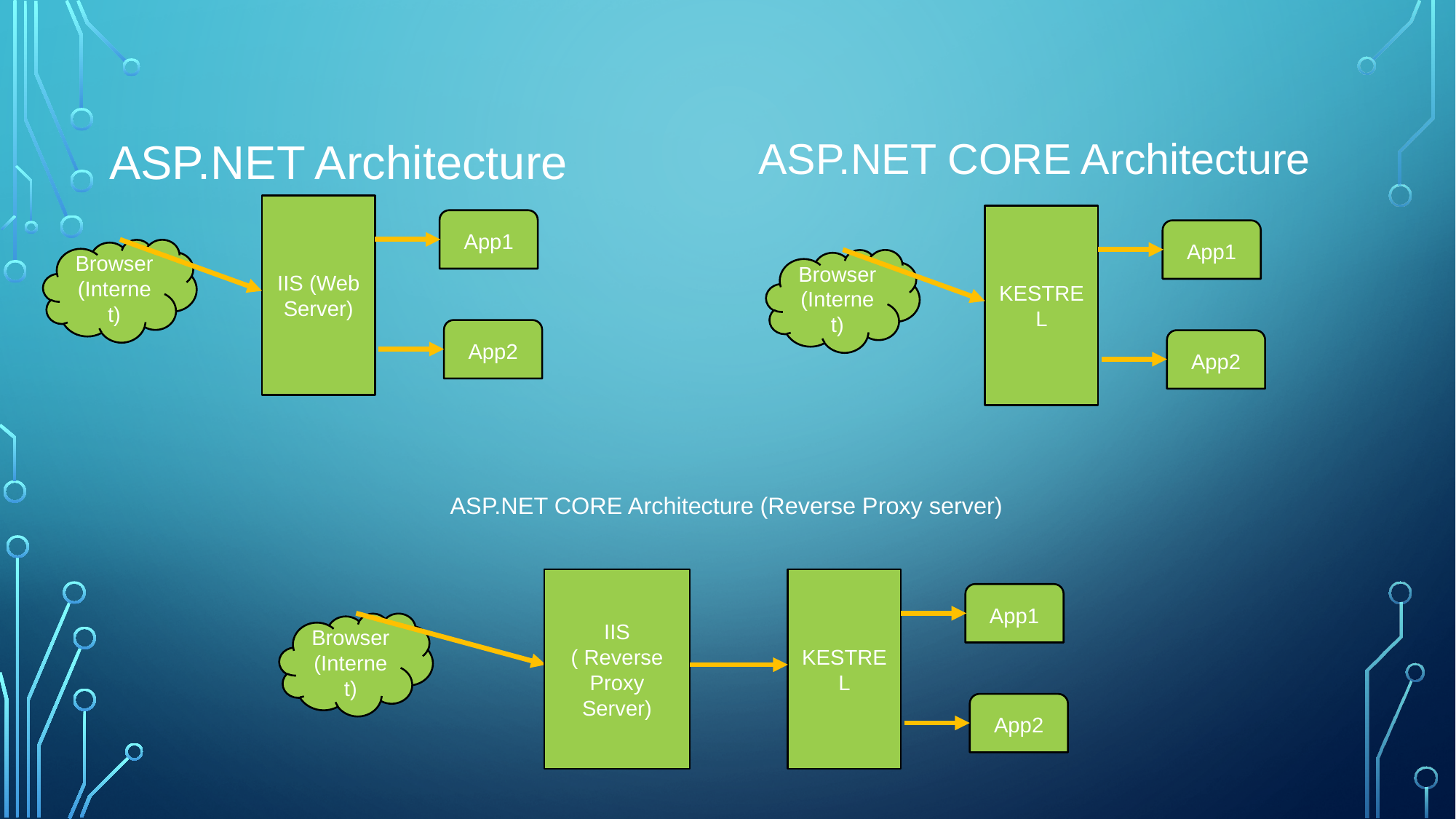

ASP.NET CORE Architecture
ASP.NET Architecture
IIS (Web Server)
App1
Browser (Internet)
App2
KESTREL
App1
Browser (Internet)
App2
ASP.NET CORE Architecture (Reverse Proxy server)
IIS ( Reverse Proxy Server)
KESTREL
App1
Browser (Internet)
App2